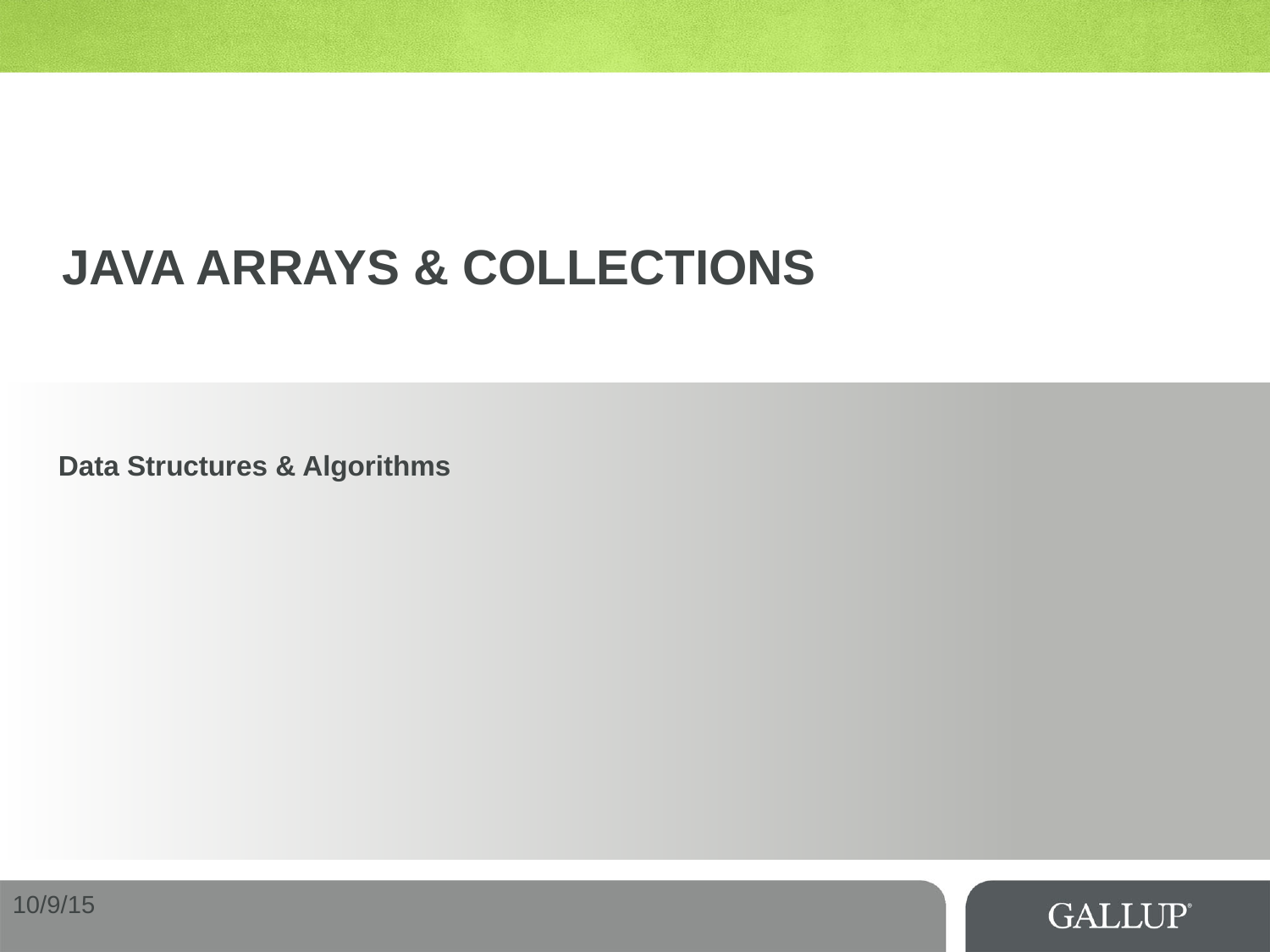

# JAVA ARRAYS & COLLECTIONS

Data Structures & Algorithms

10/9/15